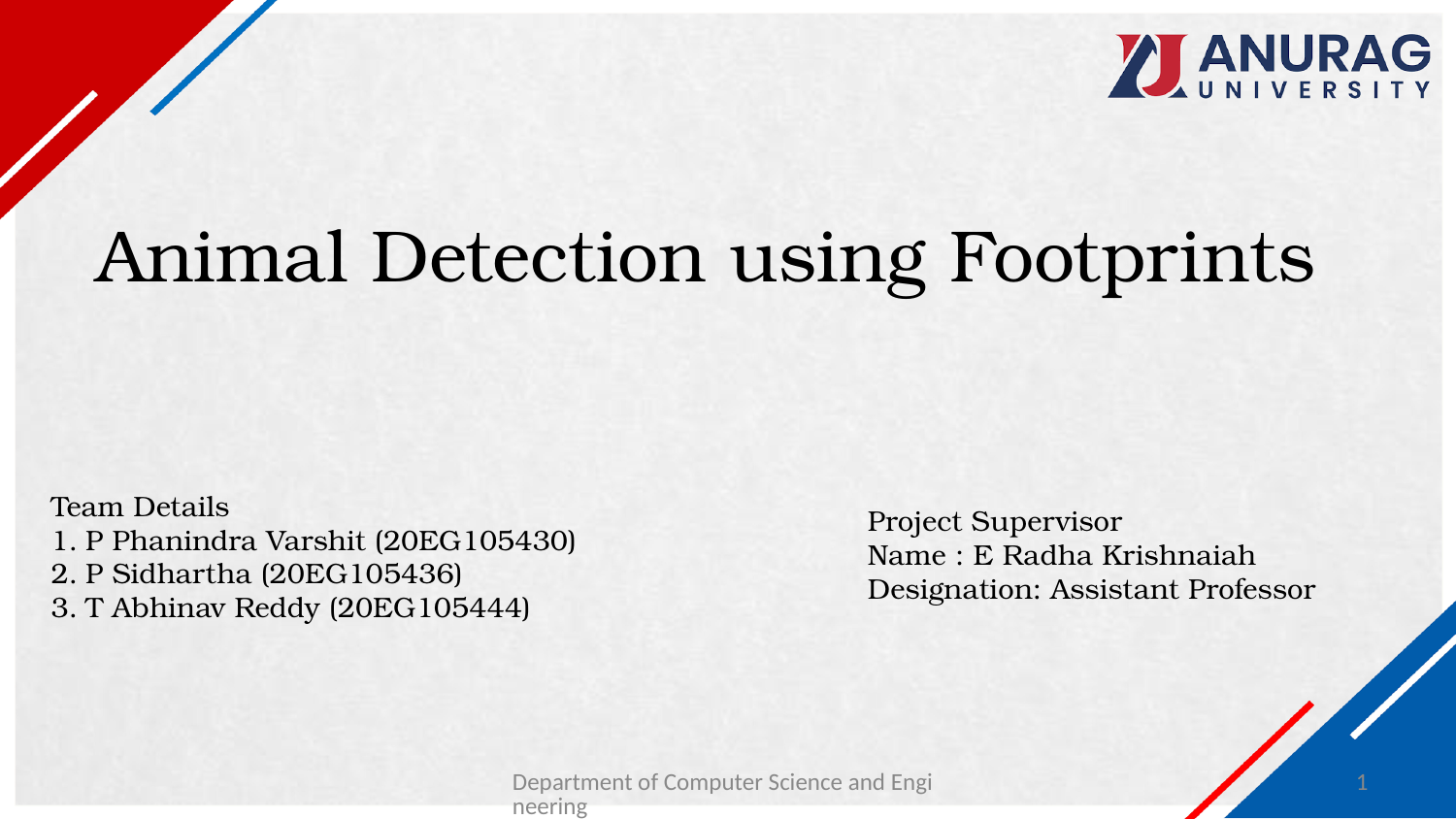

# Animal Detection using Footprints

Team Details ​
P Phanindra Varshit (20EG105430)​
P Sidhartha (20EG105436)​
T Abhinav Reddy (20EG105444)​
Project Supervisor ​
Name : E Radha Krishnaiah​
Designation: Assistant Professor​

Department of Computer Science and Engineering
1